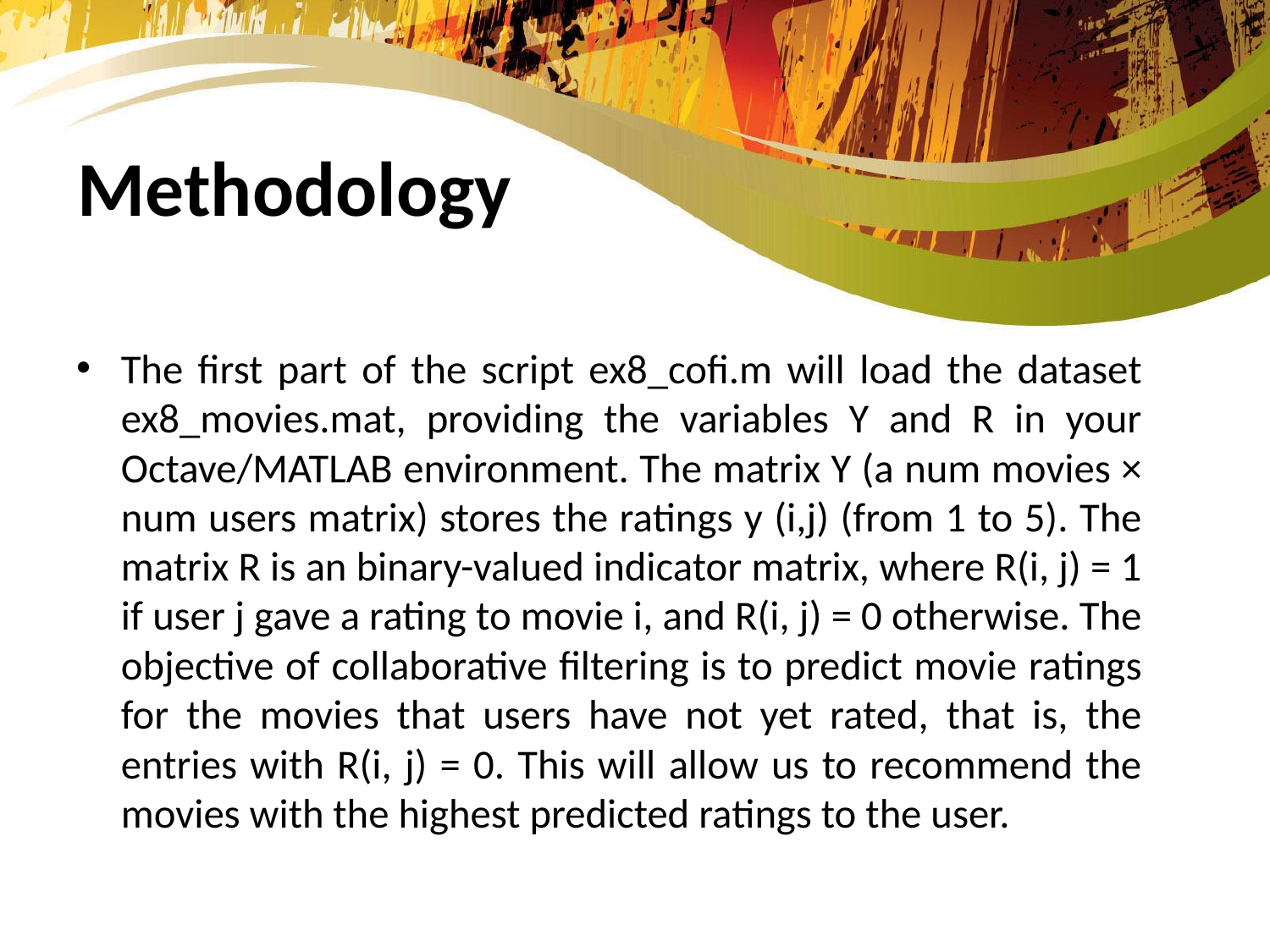

# Methodology
The first part of the script ex8_cofi.m will load the dataset ex8_movies.mat, providing the variables Y and R in your Octave/MATLAB environment. The matrix Y (a num movies × num users matrix) stores the ratings y (i,j) (from 1 to 5). The matrix R is an binary-valued indicator matrix, where R(i, j) = 1 if user j gave a rating to movie i, and R(i, j) = 0 otherwise. The objective of collaborative filtering is to predict movie ratings for the movies that users have not yet rated, that is, the entries with R(i, j) = 0. This will allow us to recommend the movies with the highest predicted ratings to the user.